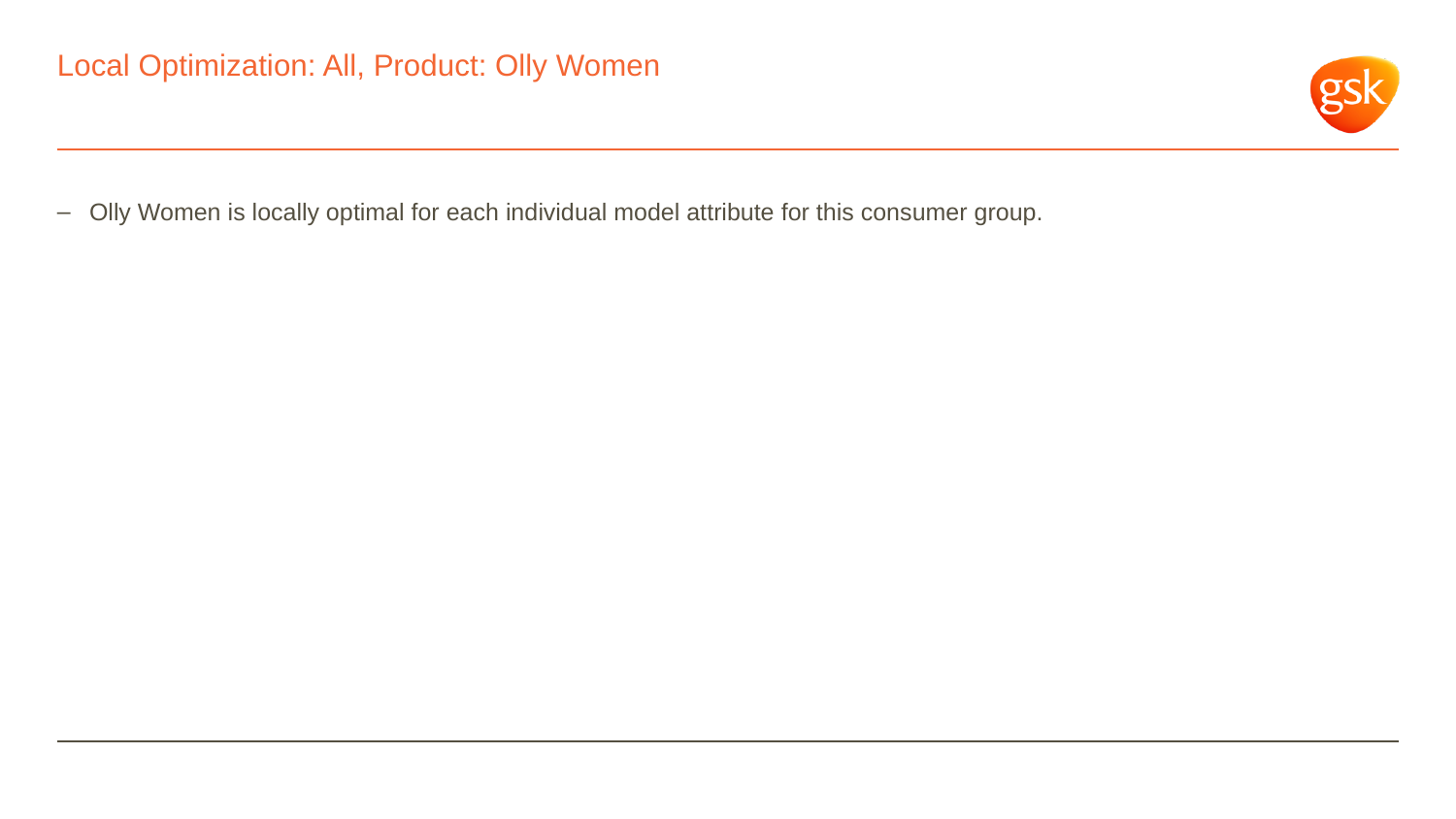

# Local Optimization: All, Product: Olly Women
Olly Women is locally optimal for each individual model attribute for this consumer group.